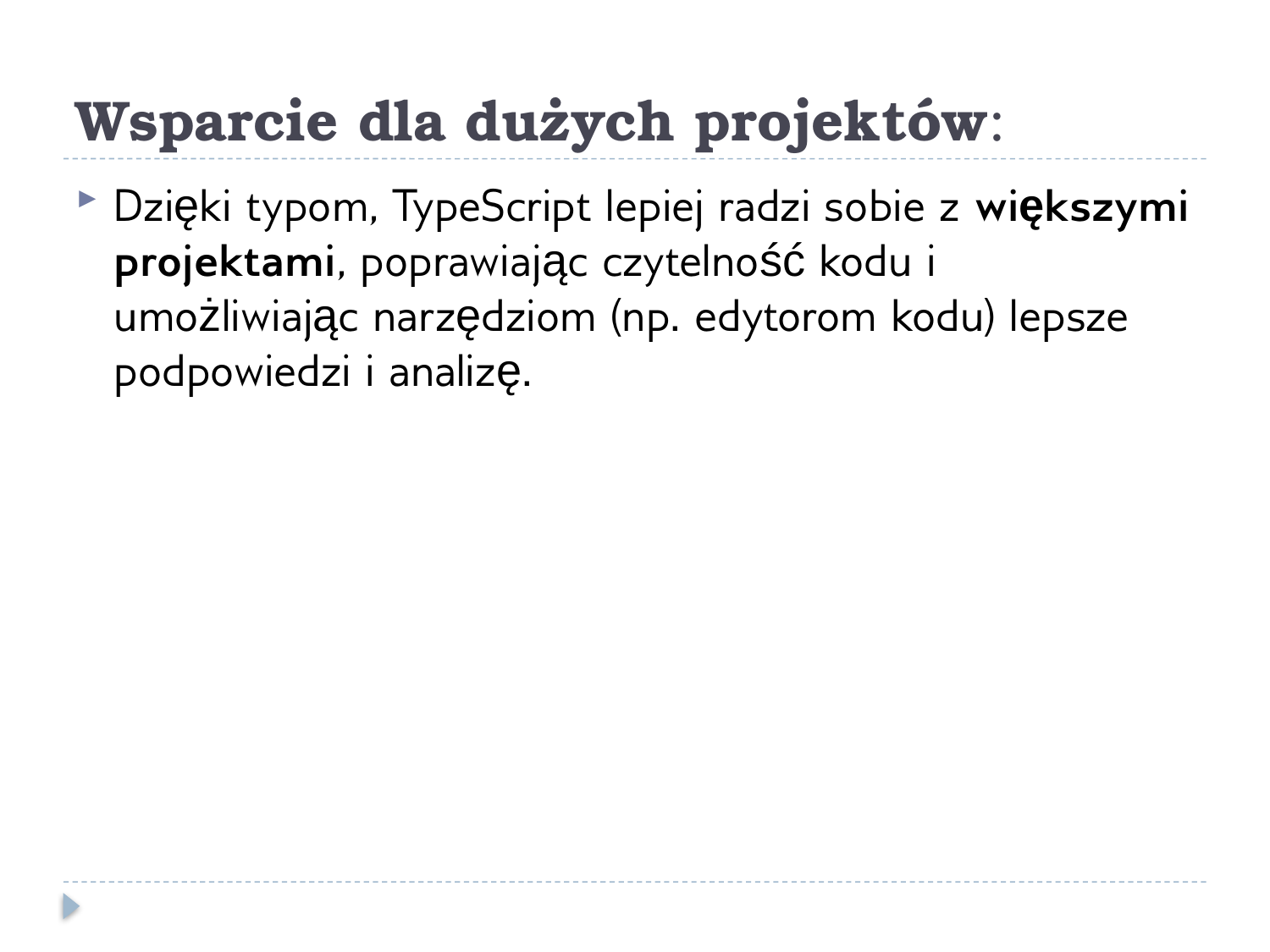

# Wsparcie dla dużych projektów:
Dzięki typom, TypeScript lepiej radzi sobie z większymi projektami, poprawiając czytelność kodu i umożliwiając narzędziom (np. edytorom kodu) lepsze podpowiedzi i analizę.